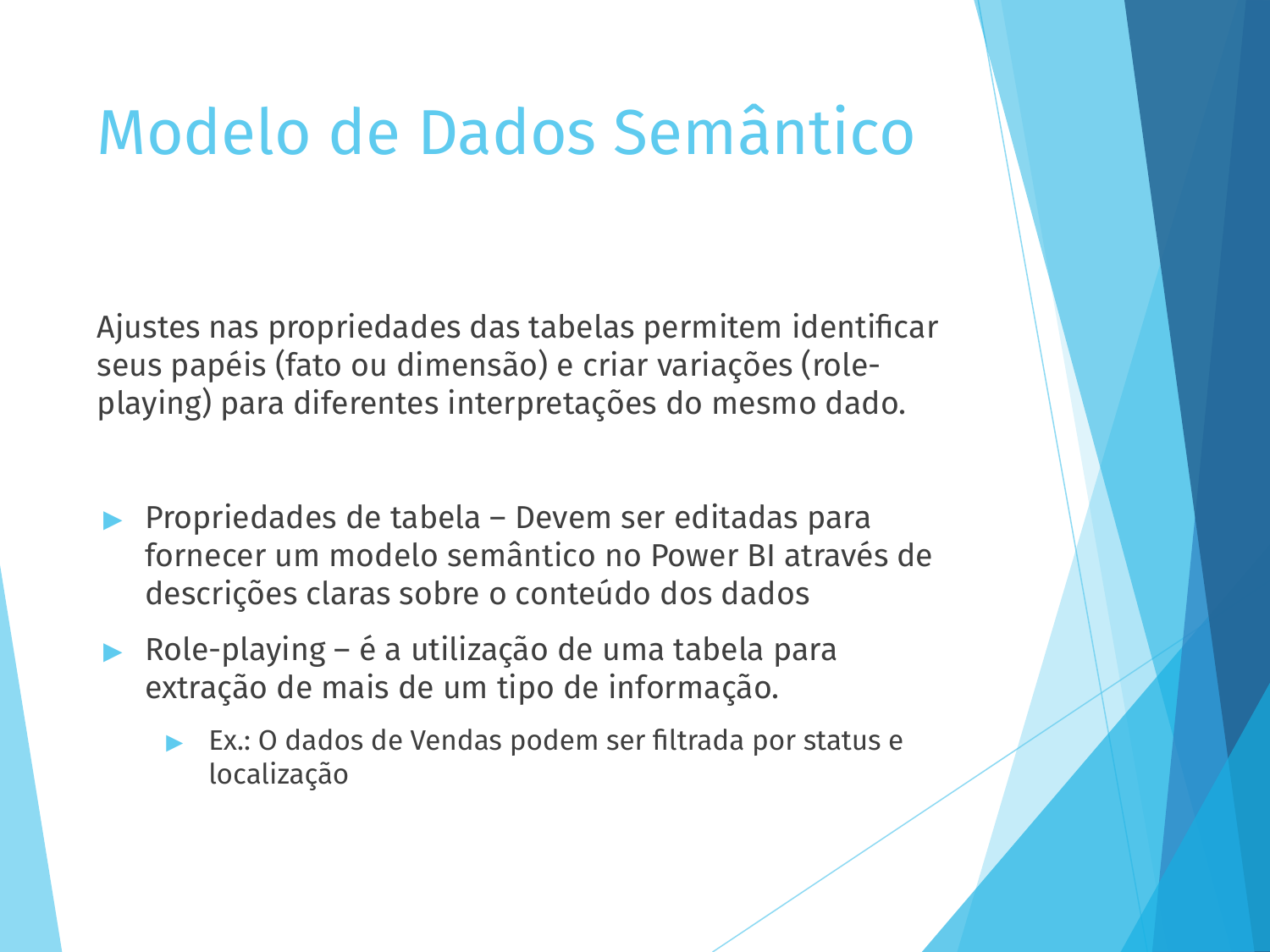

# Modelo de Dados Semântico
Ajustes nas propriedades das tabelas permitem identificar seus papéis (fato ou dimensão) e criar variações (role-playing) para diferentes interpretações do mesmo dado.

Propriedades de tabela – Devem ser editadas para fornecer um modelo semântico no Power BI através de descrições claras sobre o conteúdo dos dados
Role-playing – é a utilização de uma tabela para extração de mais de um tipo de informação.
Ex.: O dados de Vendas podem ser filtrada por status e localização